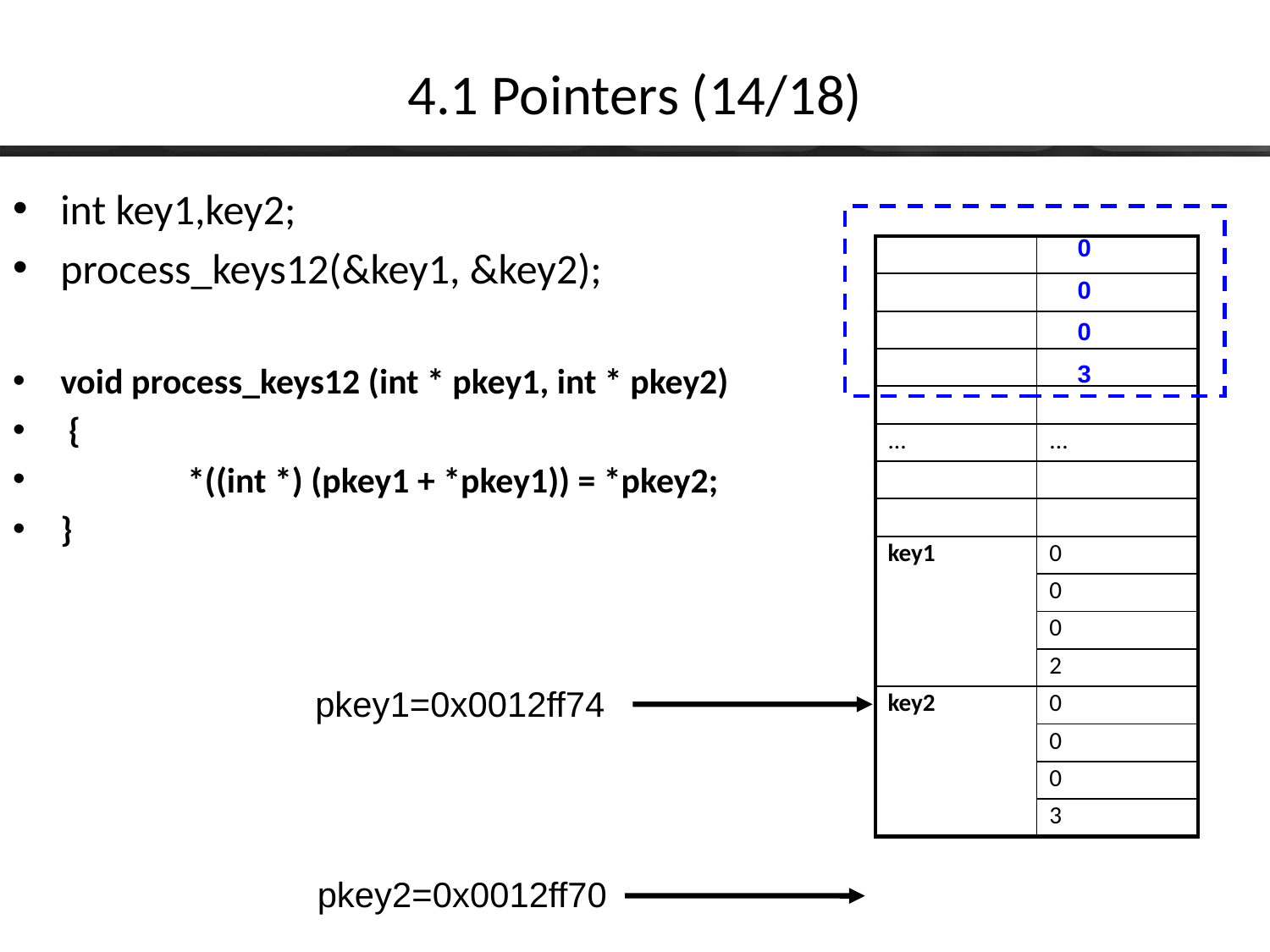

# 4.1 Pointers (14/18)
int key1,key2;
process_keys12(&key1, &key2);

void process_keys12 (int * pkey1, int * pkey2)
 {
	*((int *) (pkey1 + *pkey1)) = *pkey2;
}

0
0
0
3
|  |  |
| --- | --- |
|  |  |
|  |  |
|  |  |
|  |  |
| ... | ... |
|  |  |
|  |  |
| key1 | 0 |
|  | 0 |
|  | 0 |
|  | 2 |
| key2 | 0 |
|  | 0 |
|  | 0 |
|  | 3 |
pkey1=0x0012ff74

pkey2=0x0012ff70
23